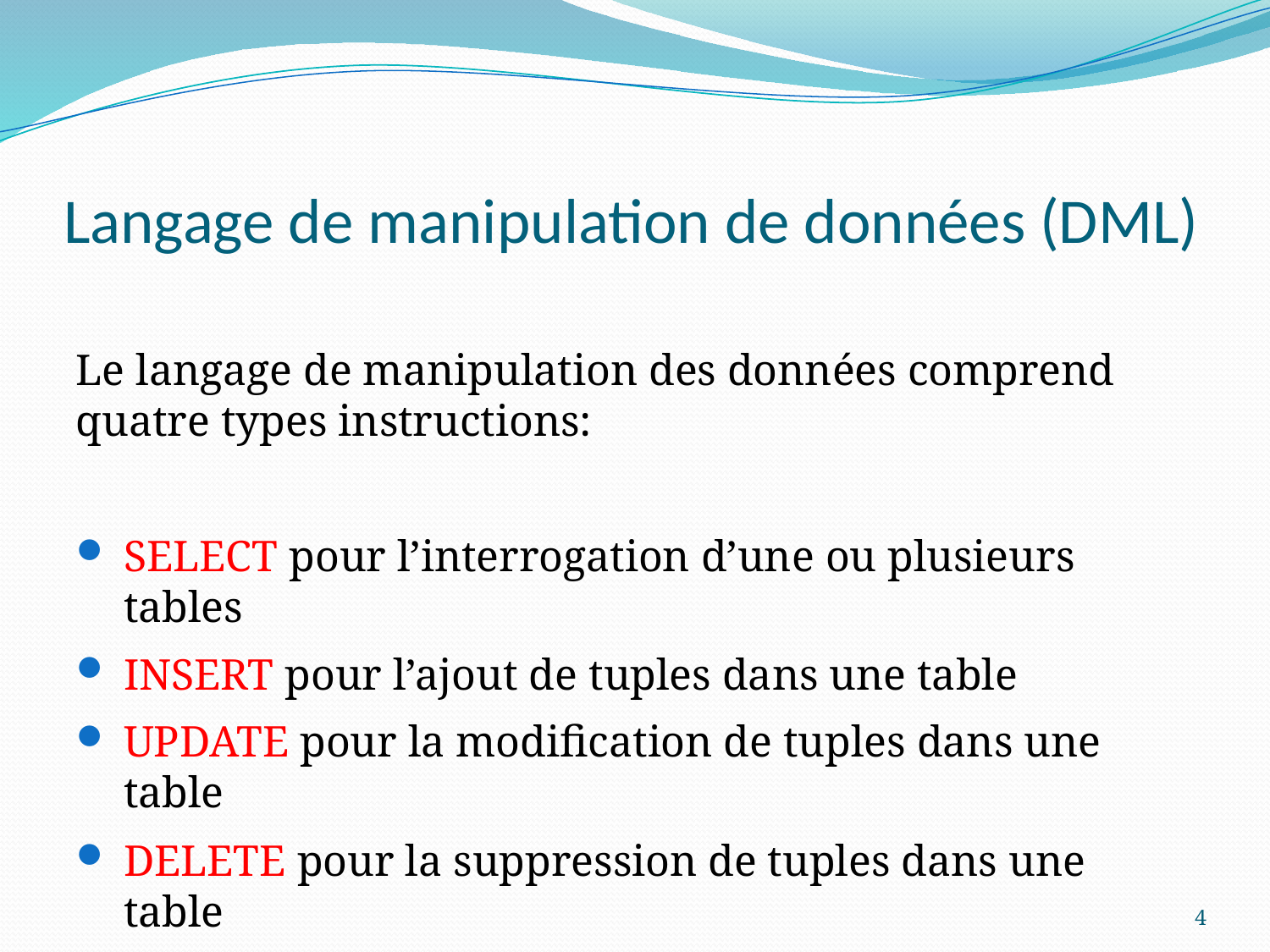

# Langage de manipulation de données (DML)

Le langage de manipulation des données comprend quatre types instructions:

SELECT pour l’interrogation d’une ou plusieurs tables
INSERT pour l’ajout de tuples dans une table
UPDATE pour la modification de tuples dans une table
DELETE pour la suppression de tuples dans une table

4